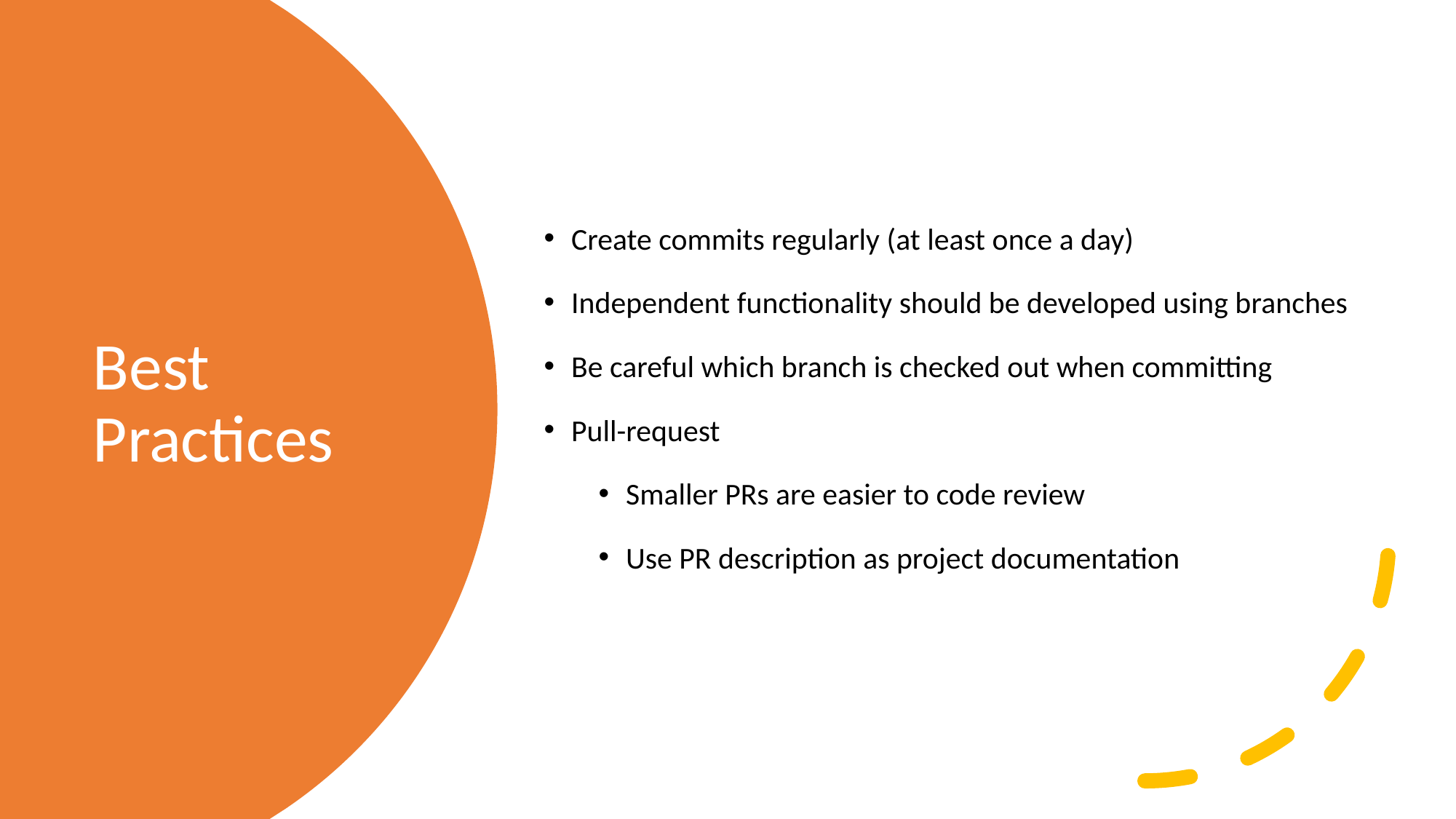

Create commits regularly (at least once a day)
Independent functionality should be developed using branches
Be careful which branch is checked out when committing
Pull-request
Smaller PRs are easier to code review
Use PR description as project documentation

Best Practices